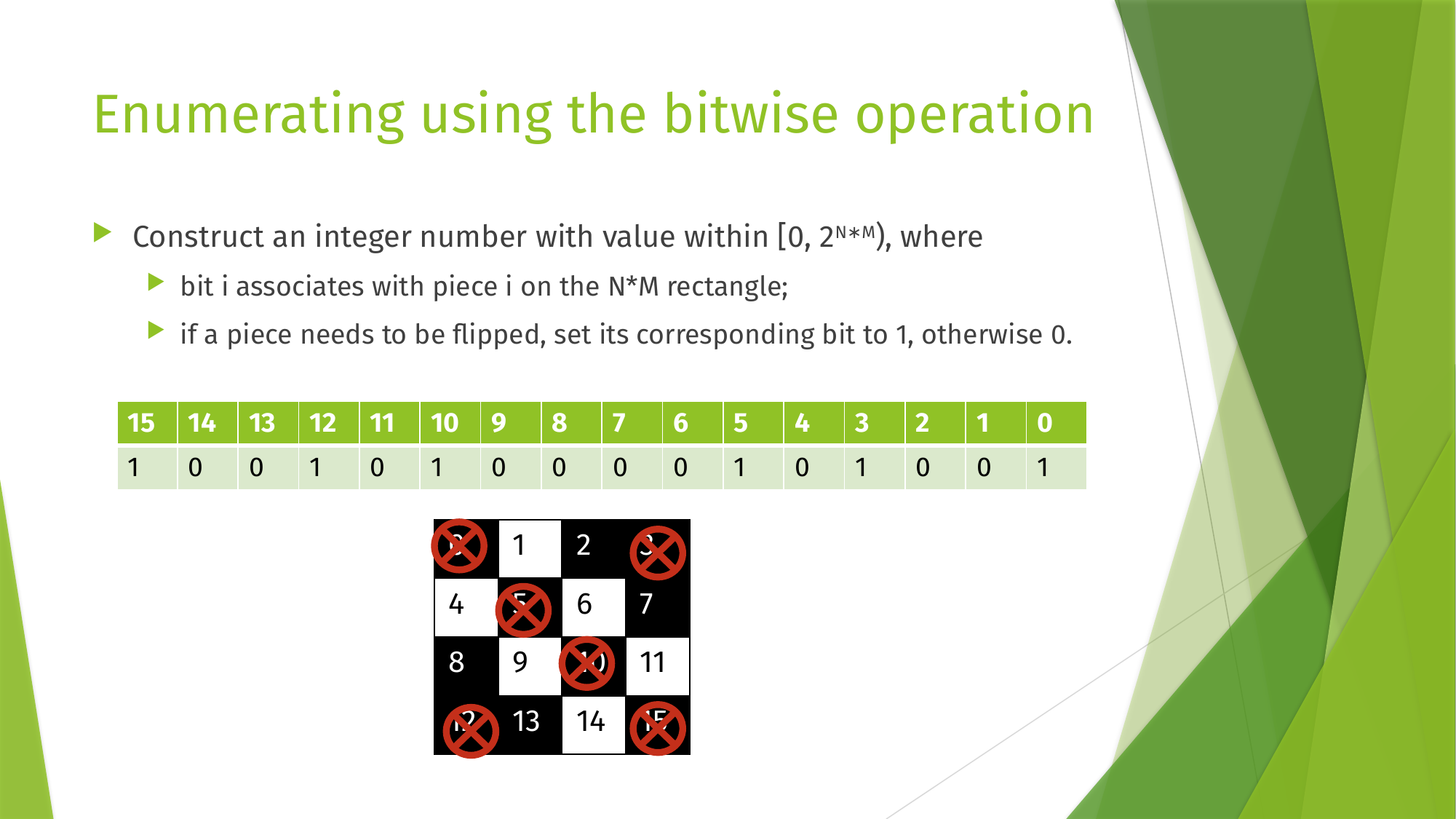

# Enumerating using the bitwise operation
Construct an integer number with value within [0, 2N∗M), where
bit i associates with piece i on the N*M rectangle;
if a piece needs to be flipped, set its corresponding bit to 1, otherwise 0.
| 15 | 14 | 13 | 12 | 11 | 10 | 9 | 8 | 7 | 6 | 5 | 4 | 3 | 2 | 1 | 0 |
| --- | --- | --- | --- | --- | --- | --- | --- | --- | --- | --- | --- | --- | --- | --- | --- |
| 1 | 0 | 0 | 1 | 0 | 1 | 0 | 0 | 0 | 0 | 1 | 0 | 1 | 0 | 0 | 1 |
| 0 | 1 | 2 | 3 |
| --- | --- | --- | --- |
| 4 | 5 | 6 | 7 |
| 8 | 9 | 10 | 11 |
| 12 | 13 | 14 | 15 |